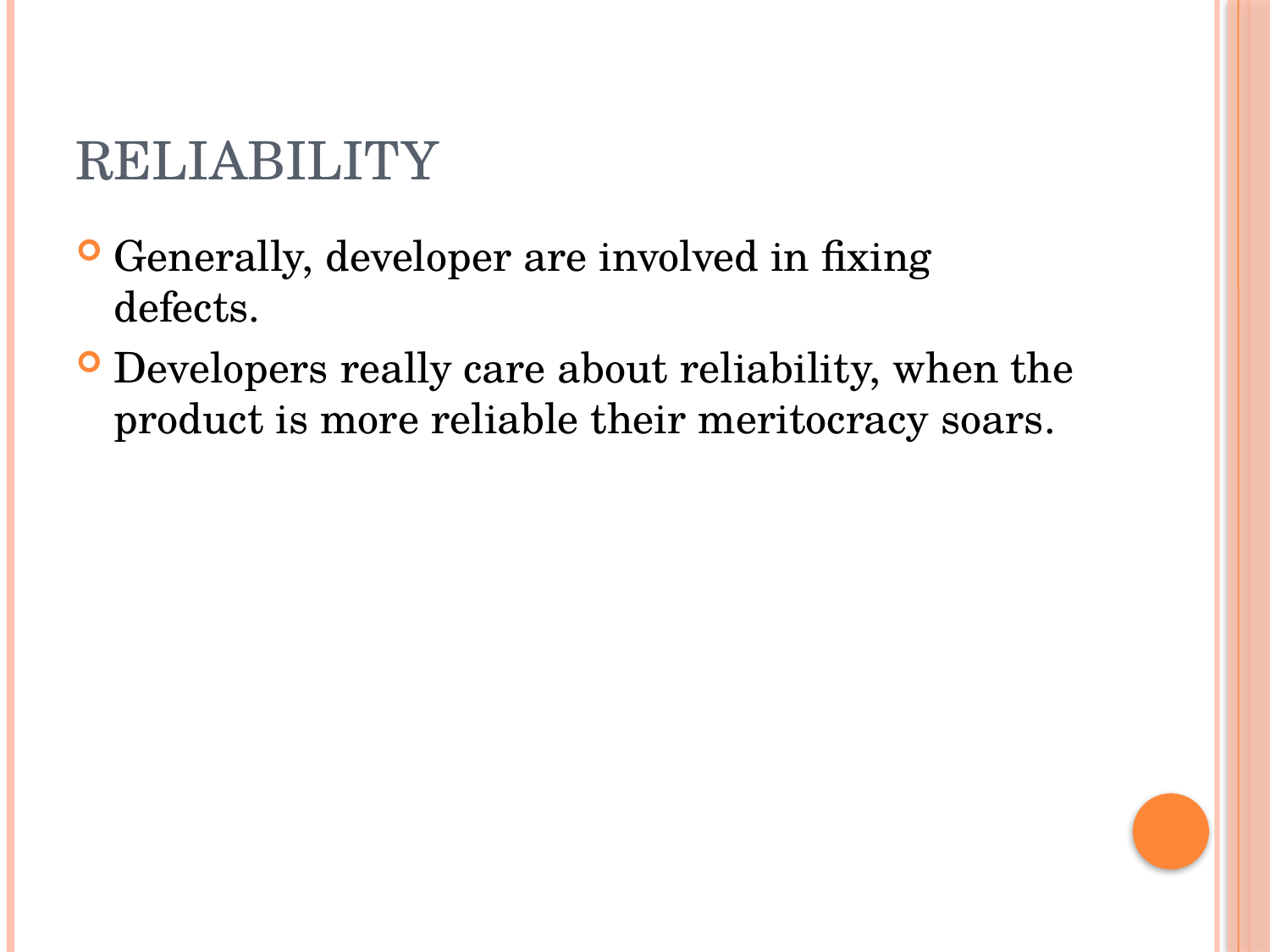

# Reliability
Generally, developer are involved in fixing defects.
Developers really care about reliability, when the product is more reliable their meritocracy soars.